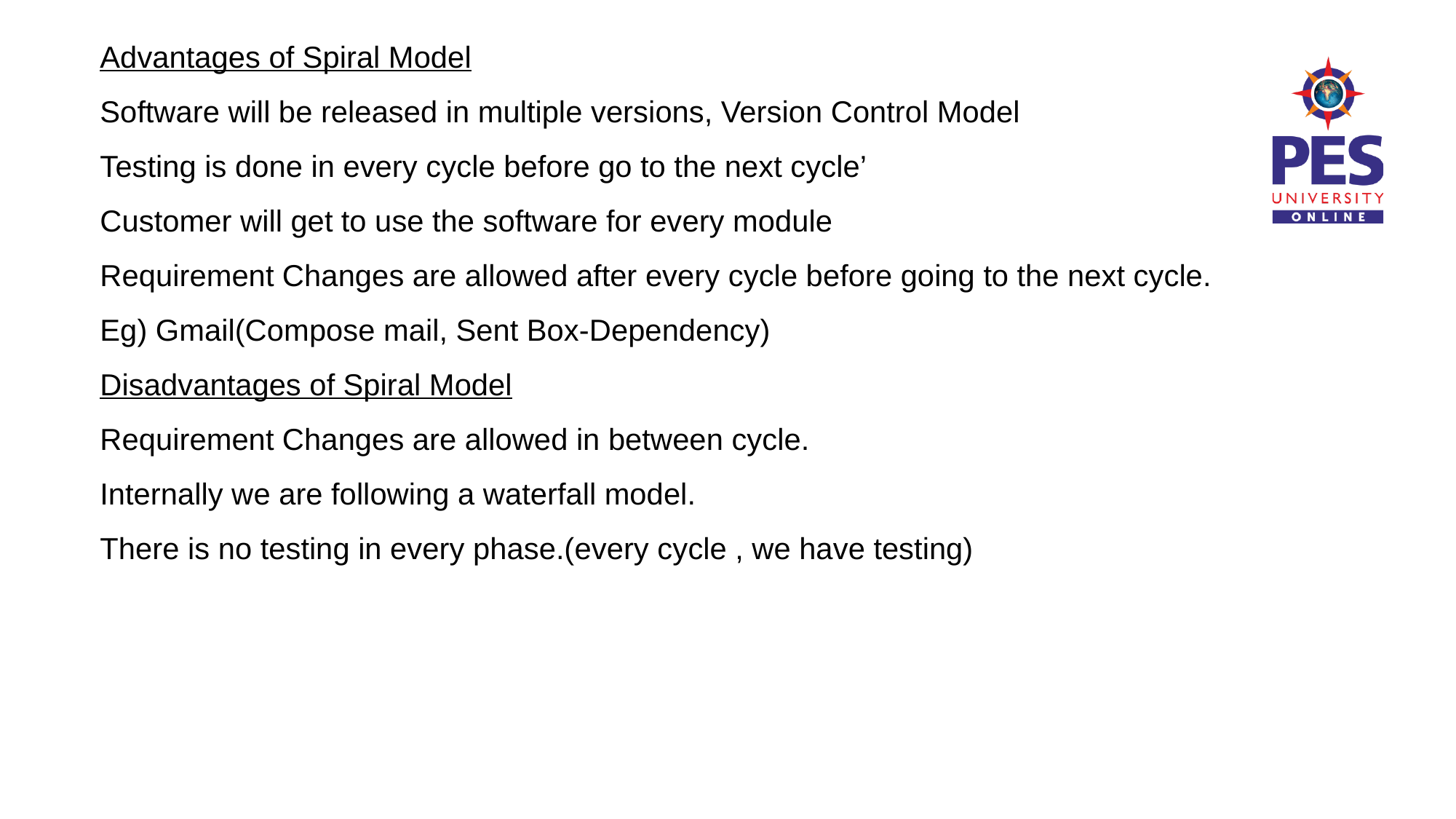

Advantages of Spiral Model
Software will be released in multiple versions, Version Control Model
Testing is done in every cycle before go to the next cycle’
Customer will get to use the software for every module
Requirement Changes are allowed after every cycle before going to the next cycle.
Eg) Gmail(Compose mail, Sent Box-Dependency)
Disadvantages of Spiral Model
Requirement Changes are allowed in between cycle.
Internally we are following a waterfall model.
There is no testing in every phase.(every cycle , we have testing)